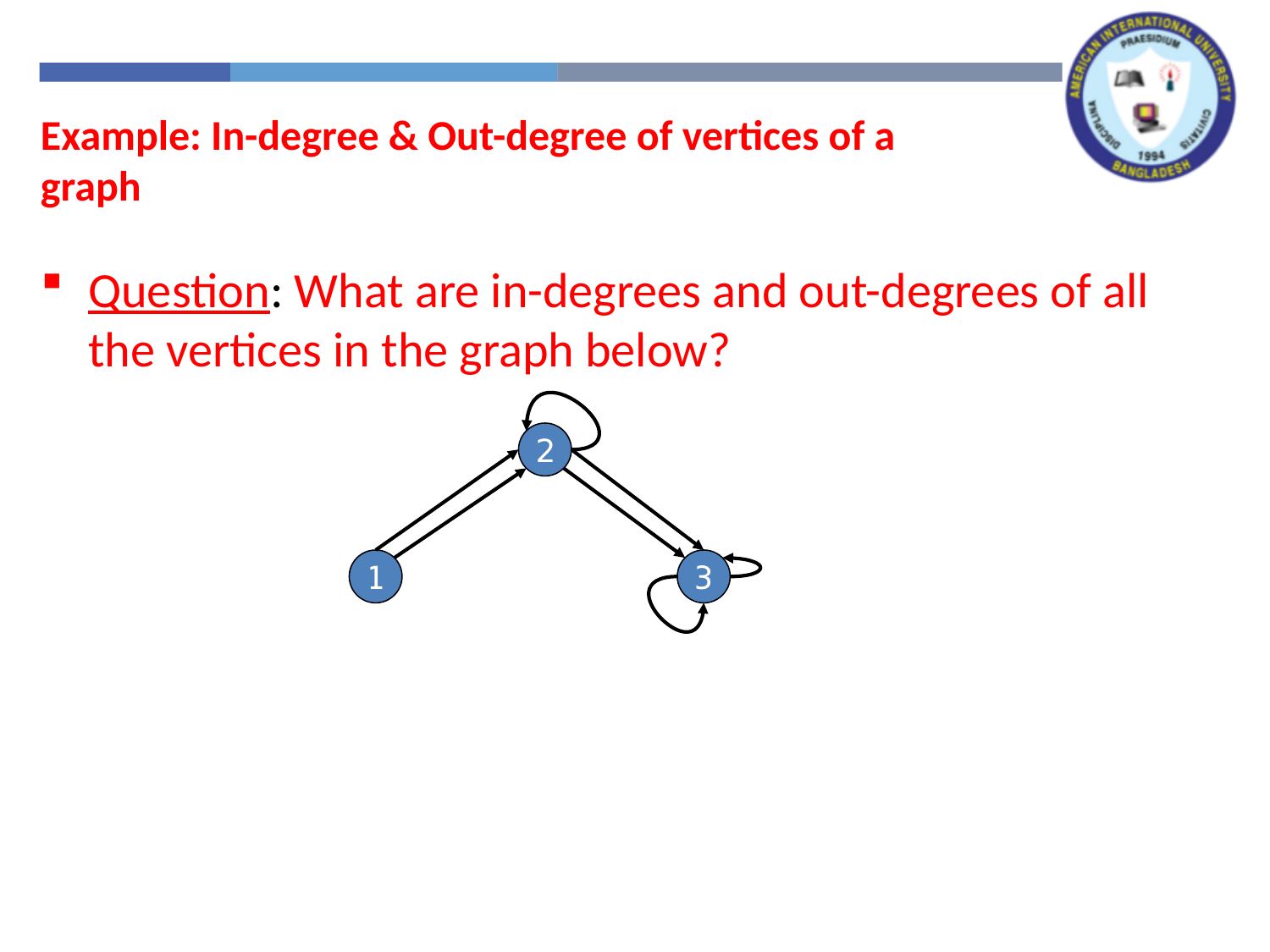

Example: In-degree & Out-degree of vertices of a graph
Question: What are in-degrees and out-degrees of all the vertices in the graph below?
2
1
3